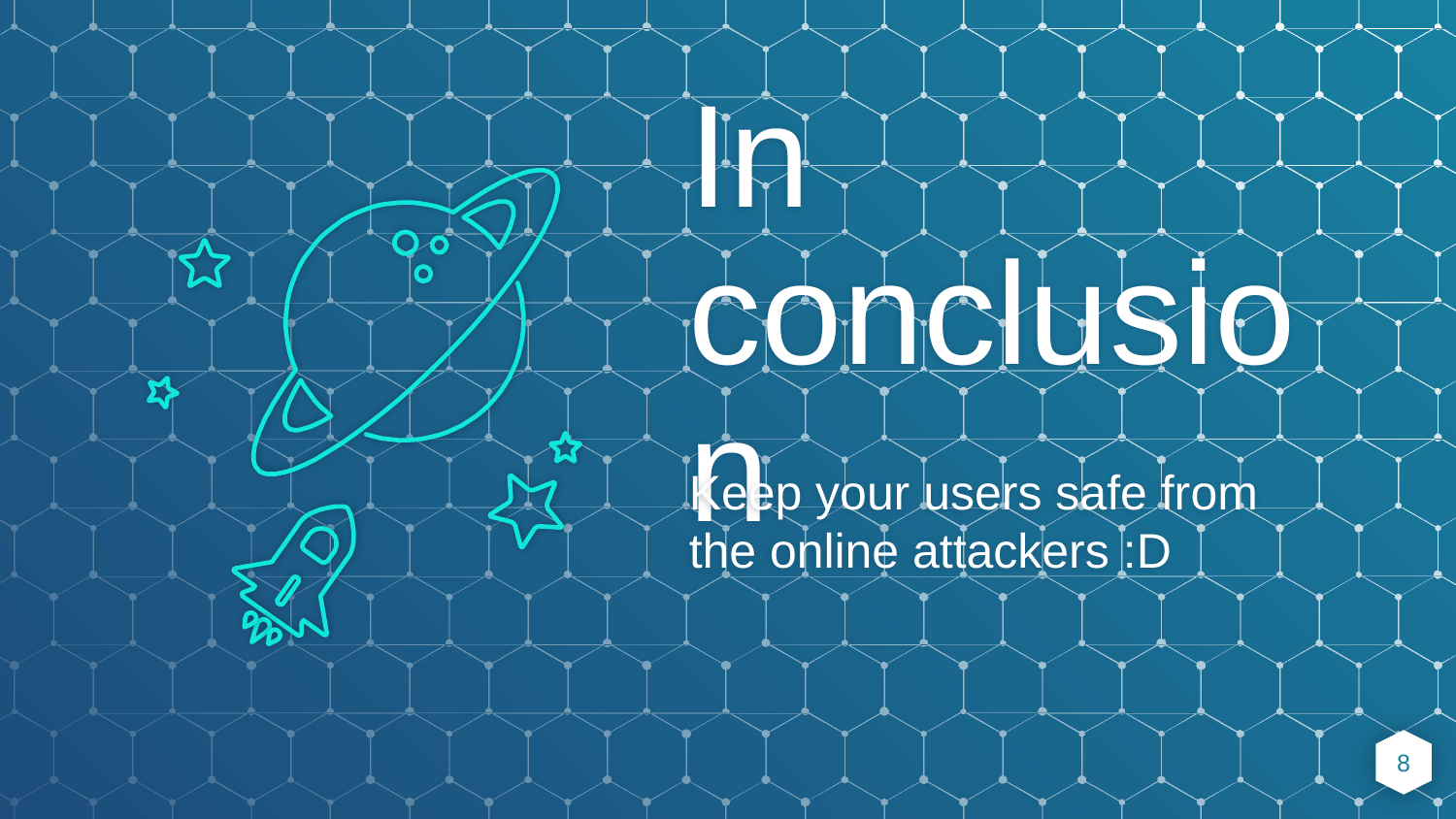

In conclusion

Keep your users safe from the online attackers :D

8